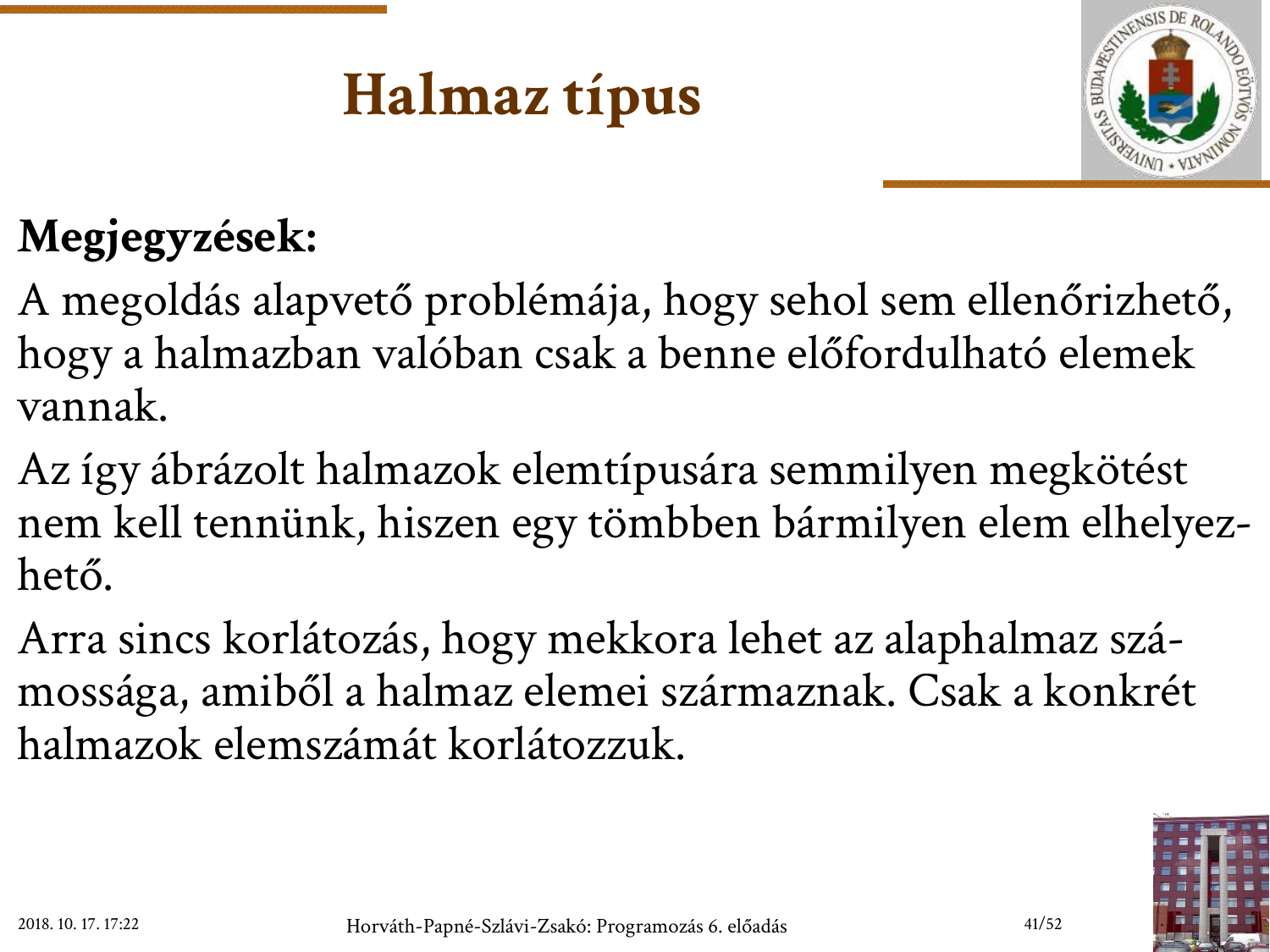

# Halmaz típus
Megjegyzések:
A megoldás alapvető problémája, hogy sehol sem ellenőrizhető, hogy a halmazban valóban csak a benne előfordulható elemek vannak.
Az így ábrázolt halmazok elemtípusára semmilyen megkötést nem kell tennünk, hiszen egy tömbben bármilyen elem elhelyez-hető.
Arra sincs korlátozás, hogy mekkora lehet az alaphalmaz szá-mossága, amiből a halmaz elemei származnak. Csak a konkrét halmazok elemszámát korlátozzuk.
2018. 10. 17. 17:22
Horváth-Papné-Szlávi-Zsakó: Programozás 6. előadás
41/52